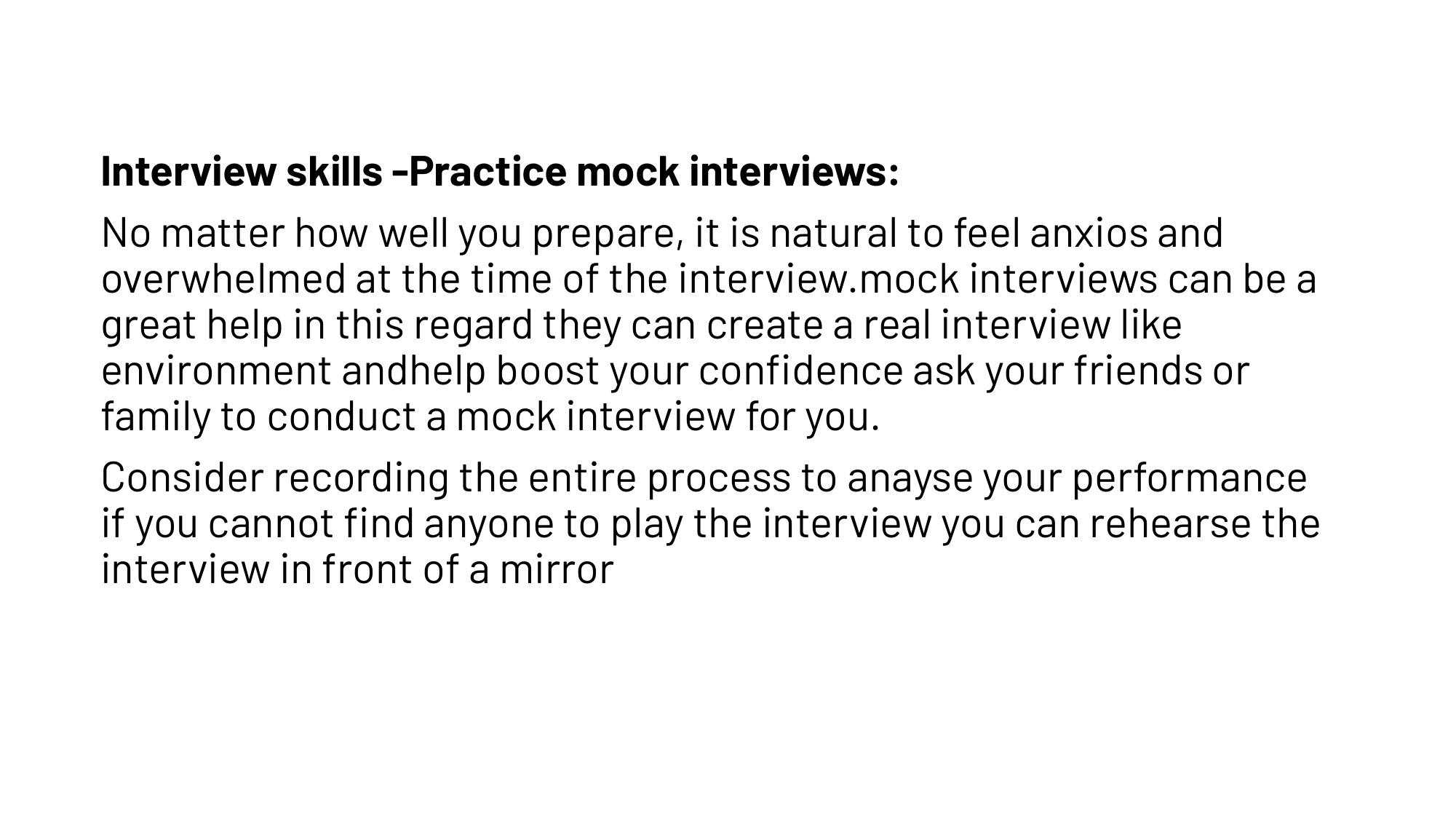

#

Interview skills -Practice mock interviews:
No matter how well you prepare, it is natural to feel anxios and overwhelmed at the time of the interview.mock interviews can be a great help in this regard they can create a real interview like environment andhelp boost your confidence ask your friends or family to conduct a mock interview for you.
Consider recording the entire process to anayse your performance if you cannot find anyone to play the interview you can rehearse the interview in front of a mirror